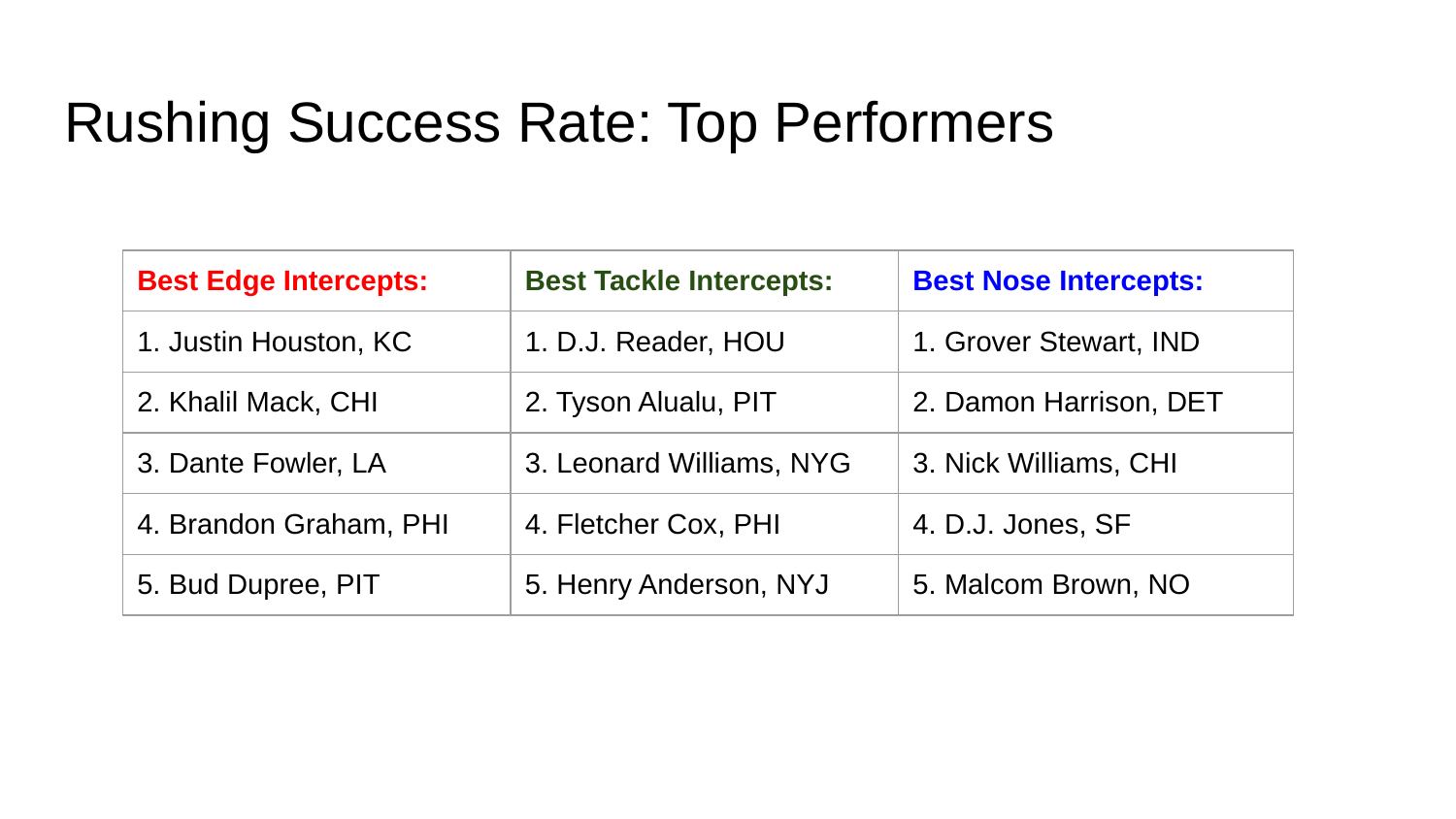

# Rushing Success Rate: Top Performers
| Best Edge Intercepts: | Best Tackle Intercepts: | Best Nose Intercepts: |
| --- | --- | --- |
| 1. Justin Houston, KC | 1. D.J. Reader, HOU | 1. Grover Stewart, IND |
| 2. Khalil Mack, CHI | 2. Tyson Alualu, PIT | 2. Damon Harrison, DET |
| 3. Dante Fowler, LA | 3. Leonard Williams, NYG | 3. Nick Williams, CHI |
| 4. Brandon Graham, PHI | 4. Fletcher Cox, PHI | 4. D.J. Jones, SF |
| 5. Bud Dupree, PIT | 5. Henry Anderson, NYJ | 5. Malcom Brown, NO |